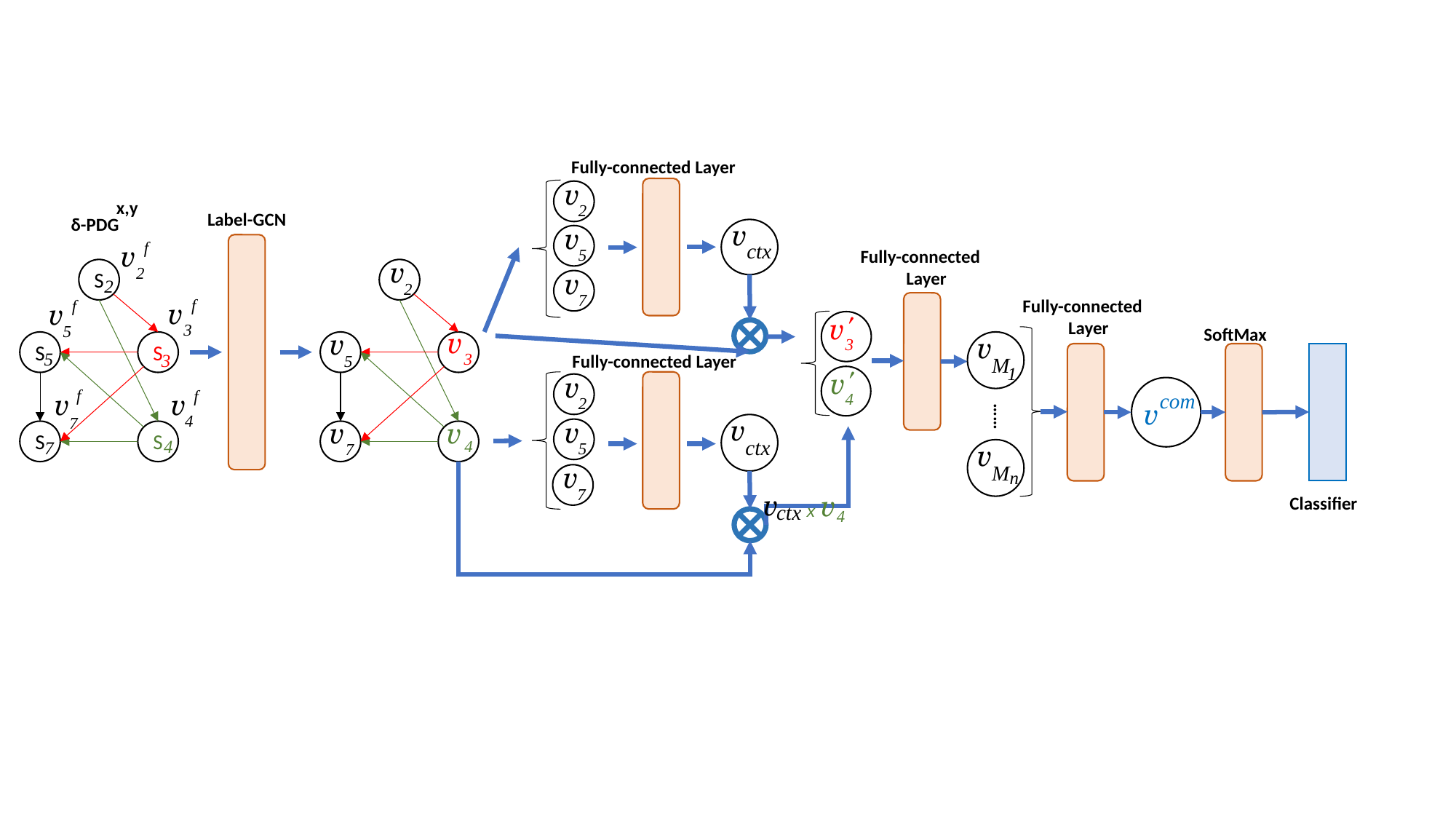

Fully-connected Layer
v

2

x,y
δ-PDG
Label-GCN
v
v

5

v
f
2
ctx

Fully-connected
Layer
v
v

7
S

2
2
v
f
3
Fully-connected
Layer
v
f
5

v'

SoftMax
v
v

v

3

S
S

5
3

3

Fully-connected Layer
5
M
1
v'
v

2

v
f
4
f
v
7
com
4
v
v
v

5
v
v

S
S

ctx
4
v
4
7
7

……
v

7
M
n
v
v
4
ctx
x
Classifier